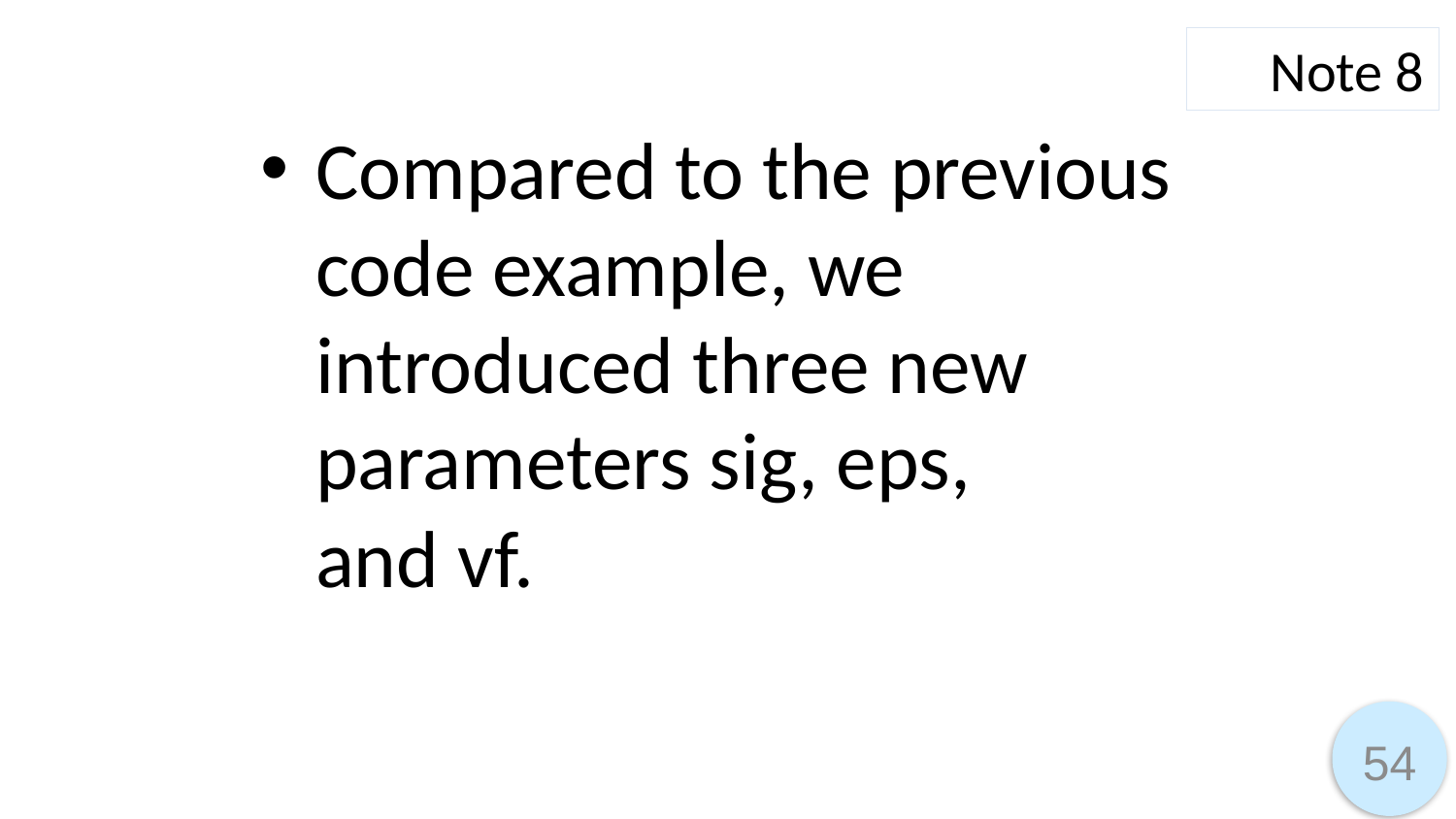

Note 8
Compared to the previous code example, we introduced three new parameters sig, eps, and vf.
54